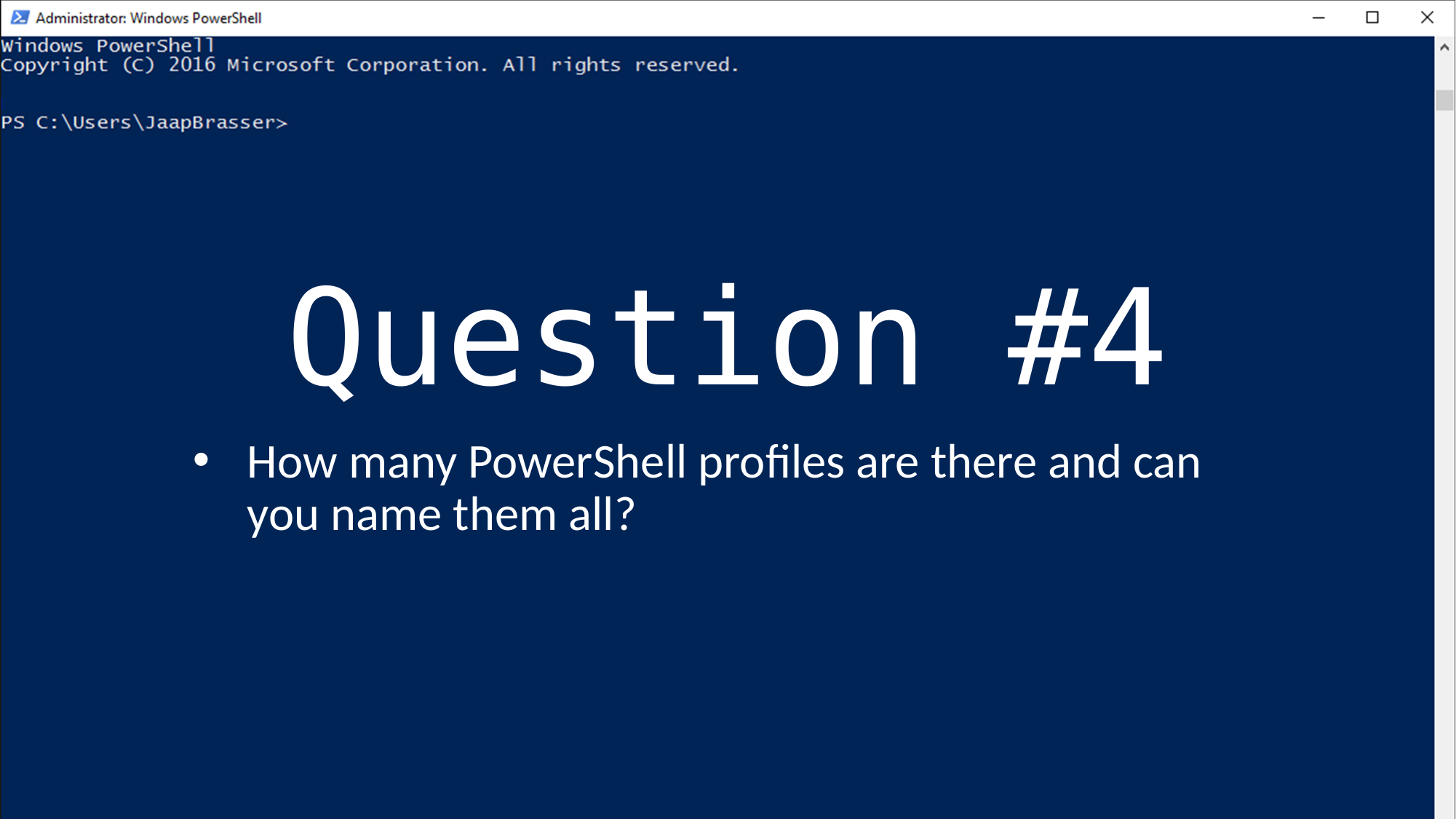

# Question #4
How many PowerShell profiles are there and can you name them all?